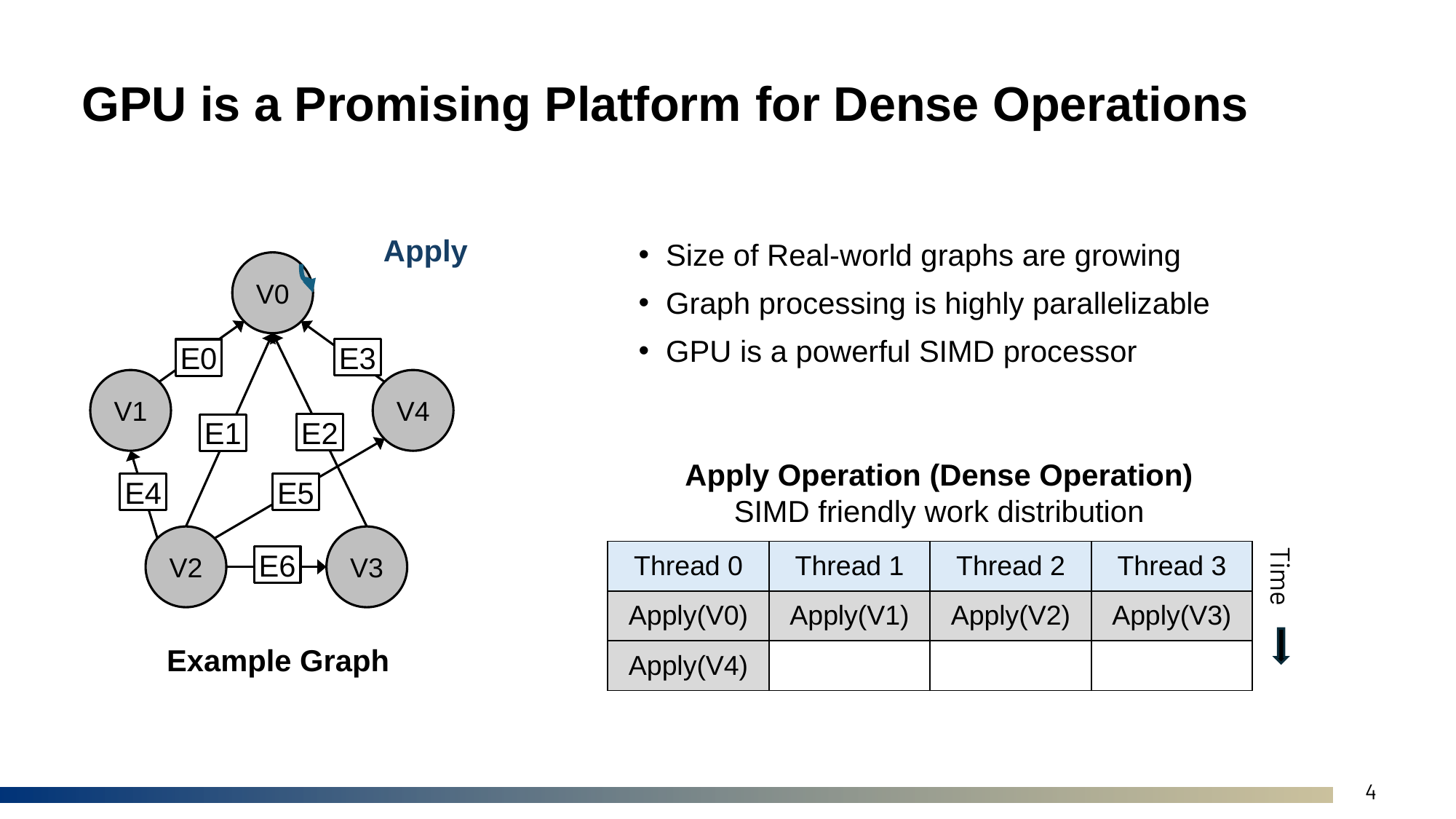

# GPU is a Promising Platform for Dense Operations
Apply
V0
V1
V4
V2
V3
Example Graph
E3
E0
E2
E1
E5
E4
E6
Size of Real-world graphs are growing
Graph processing is highly parallelizable
GPU is a powerful SIMD processor
Apply Operation (Dense Operation)
SIMD friendly work distribution
| Thread 0 | Thread 1 | Thread 2 | Thread 3 |
| --- | --- | --- | --- |
| Apply(V0) | Apply(V1) | Apply(V2) | Apply(V3) |
| Apply(V4) |  |  |  |
Time

4